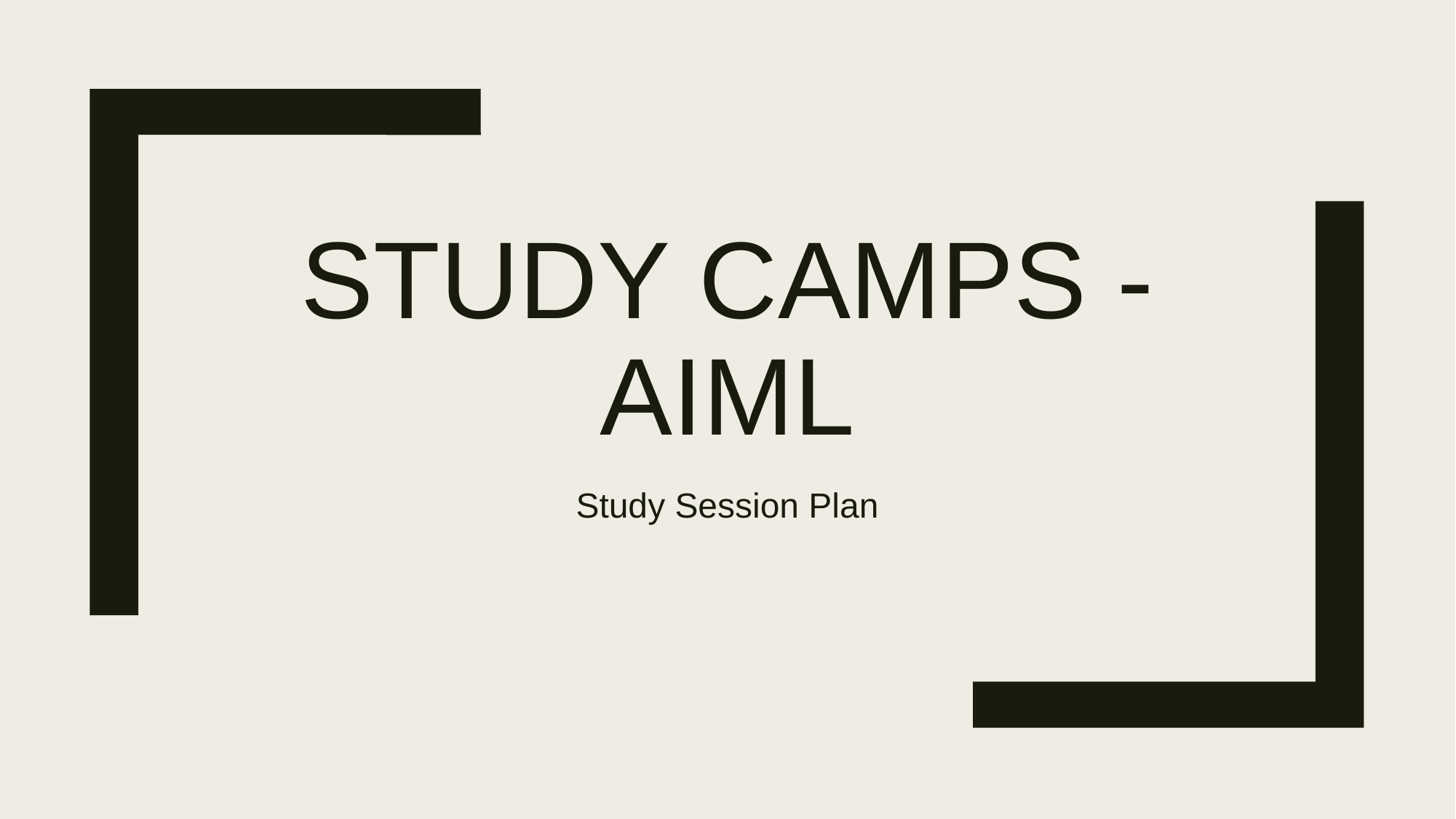

# Study Camps - AIML
Study Session Plan